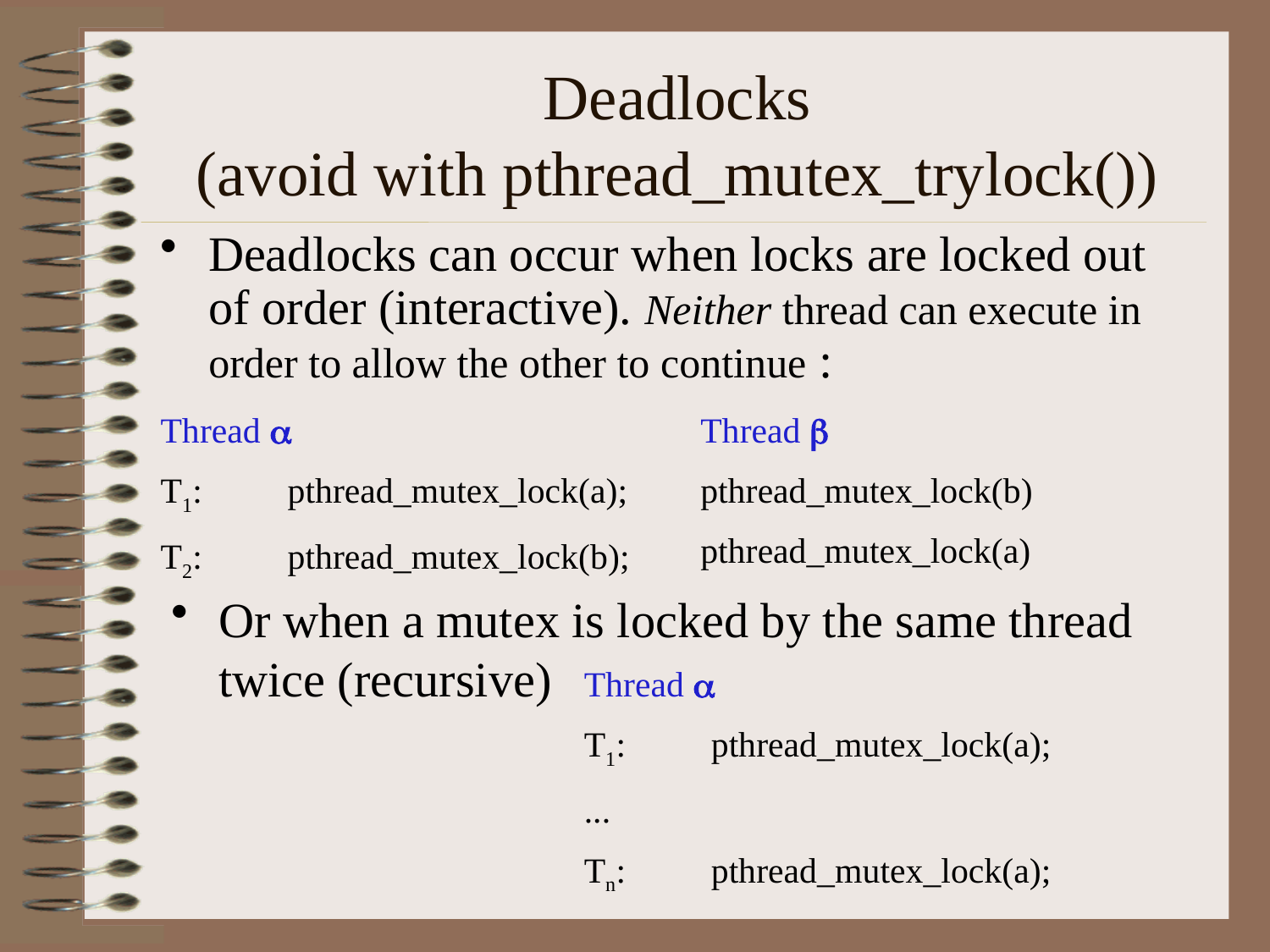

# Deadlocks (avoid with pthread_mutex_trylock())
Deadlocks can occur when locks are locked out of order (interactive). Neither thread can execute in order to allow the other to continue :
Thread α
T1:	pthread_mutex_lock(a);
T2:	pthread_mutex_lock(b);
Thread β
pthread_mutex_lock(b)
pthread_mutex_lock(a)
Or when a mutex is locked by the same thread twice (recursive)
Thread α
T1:	pthread_mutex_lock(a);
...
Tn:	pthread_mutex_lock(a);